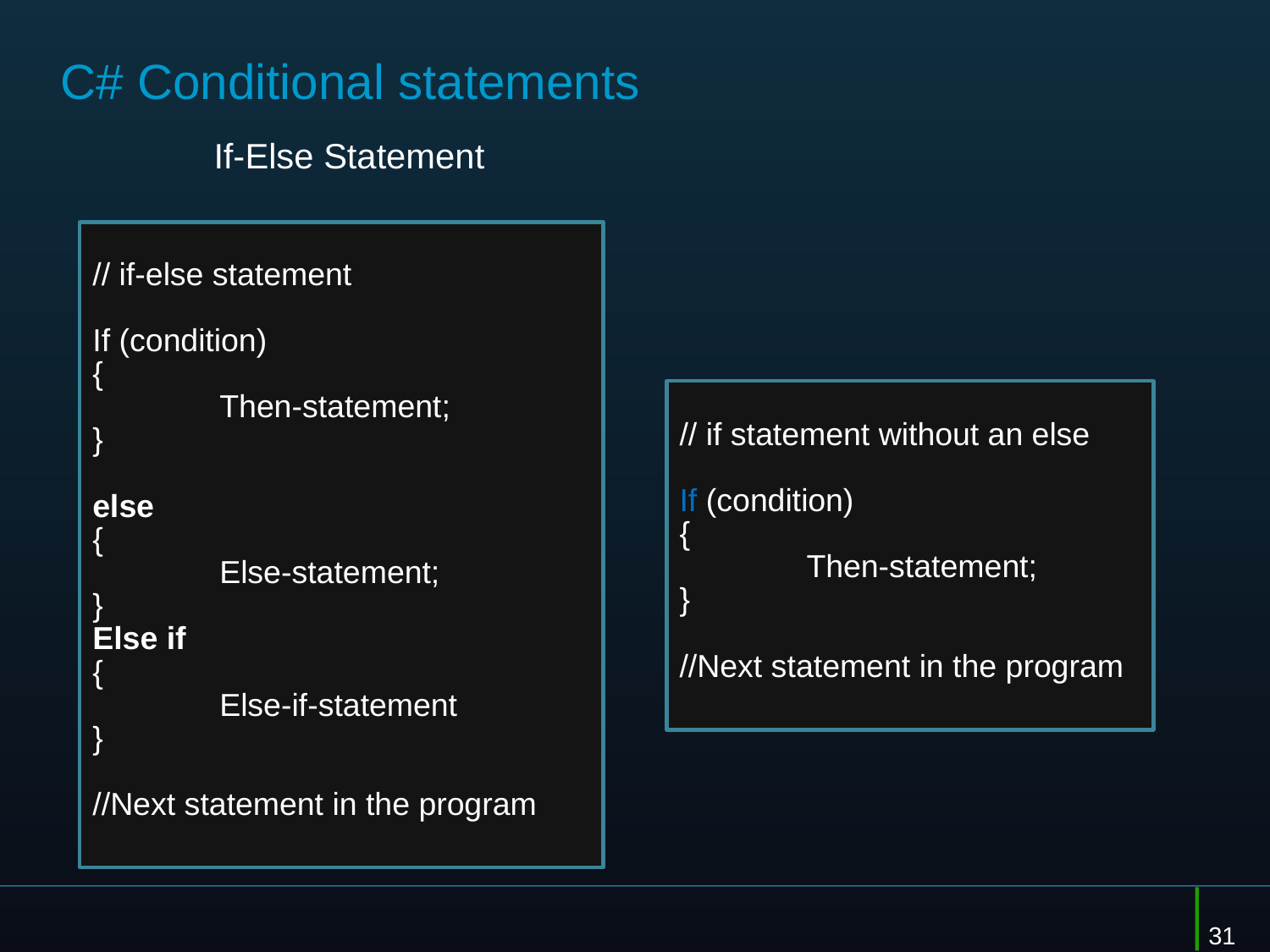

# C# Conditional statements
	If-Else Statement

// if-else statement

If (condition)
{
 	Then-statement;
}

else
{
	Else-statement;
}
Else if
{
	Else-if-statement
}

//Next statement in the program
// if statement without an else

If (condition)
{
 	Then-statement;
}

//Next statement in the program
31